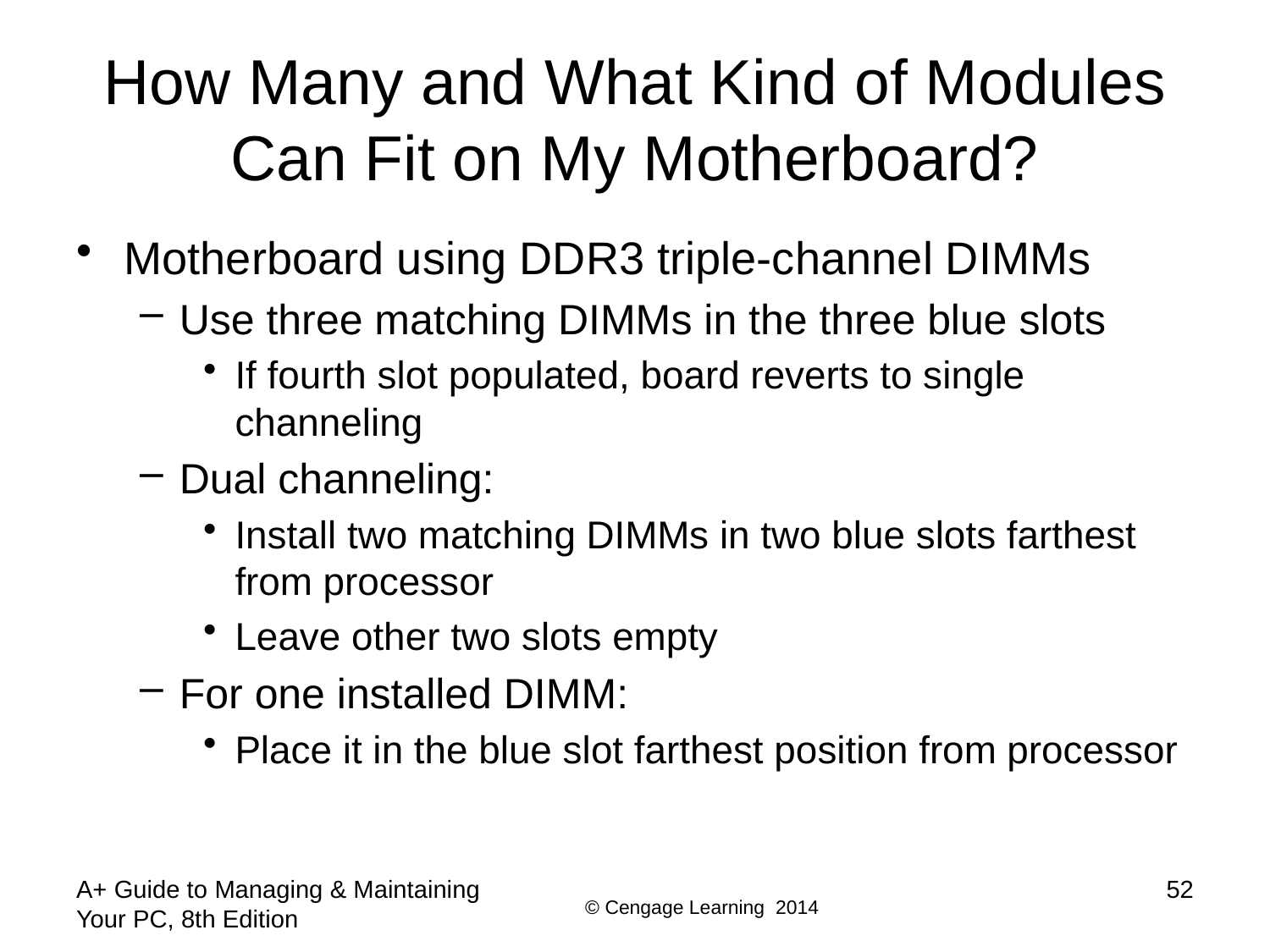

# How Many and What Kind of Modules Can Fit on My Motherboard?
Motherboard using DDR3 triple-channel DIMMs
Use three matching DIMMs in the three blue slots
If fourth slot populated, board reverts to single channeling
Dual channeling:
Install two matching DIMMs in two blue slots farthest from processor
Leave other two slots empty
For one installed DIMM:
Place it in the blue slot farthest position from processor
A+ Guide to Managing & Maintaining Your PC, 8th Edition
52